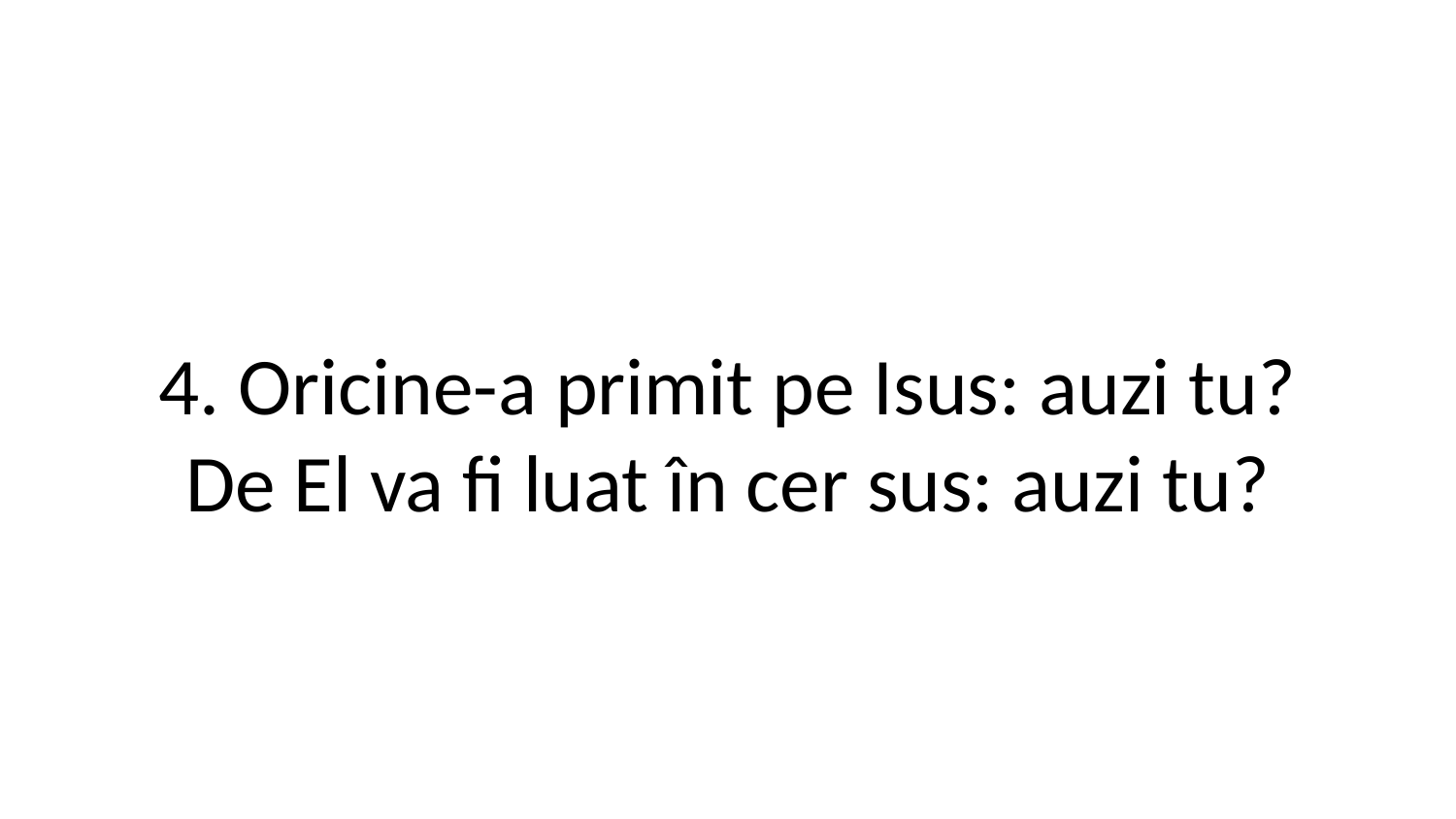

4. Oricine-a primit pe Isus: auzi tu?
De El va fi luat în cer sus: auzi tu?